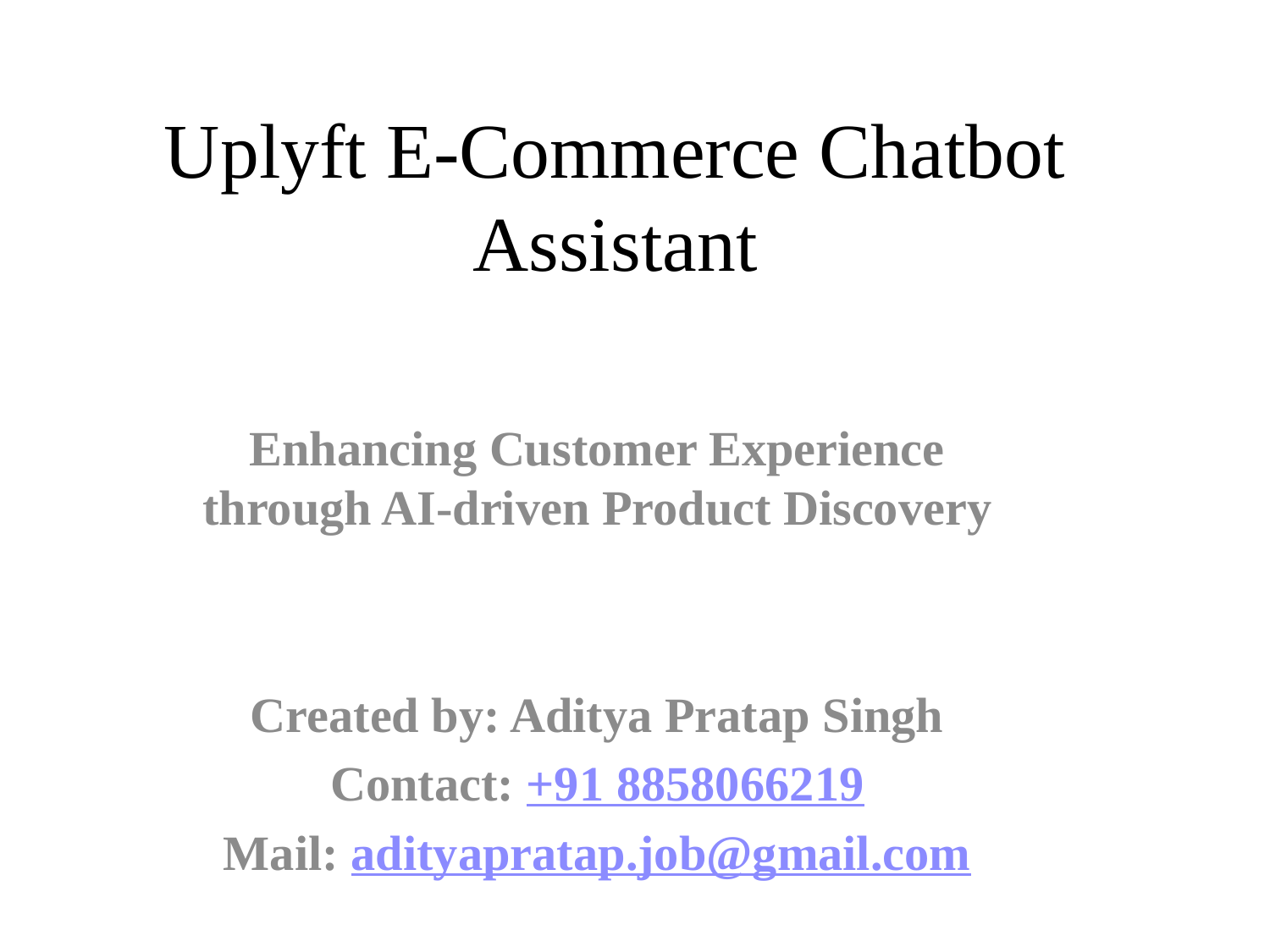

# Uplyft E-Commerce Chatbot Assistant
Enhancing Customer Experience through AI-driven Product Discovery

Created by: Aditya Pratap Singh
Contact: +91 8858066219
Mail: adityapratap.job@gmail.com